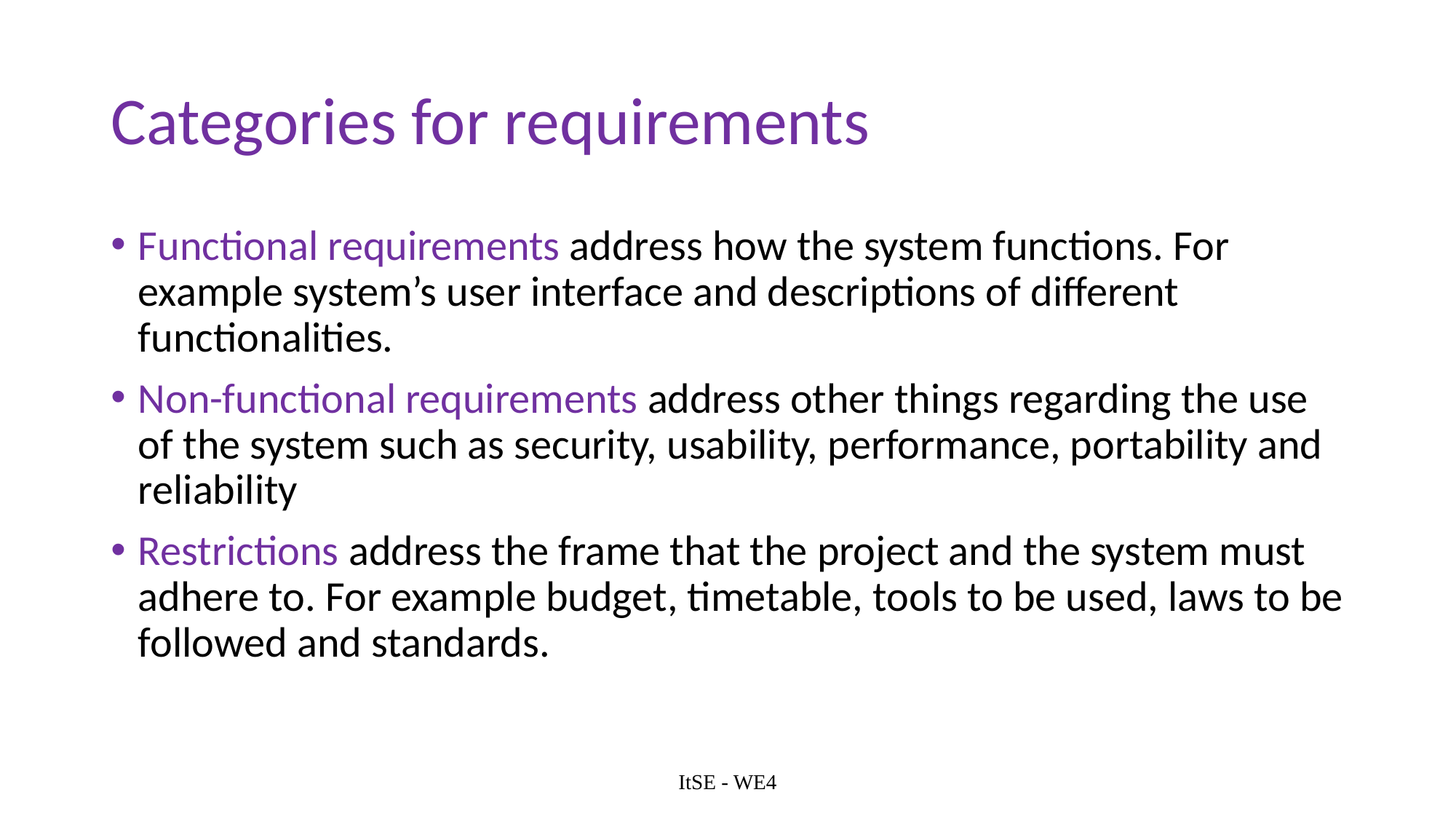

# Categories for requirements
Functional requirements address how the system functions. For example system’s user interface and descriptions of different functionalities.
Non-functional requirements address other things regarding the use of the system such as security, usability, performance, portability and reliability
Restrictions address the frame that the project and the system must adhere to. For example budget, timetable, tools to be used, laws to be followed and standards.

ItSE - WE4
3